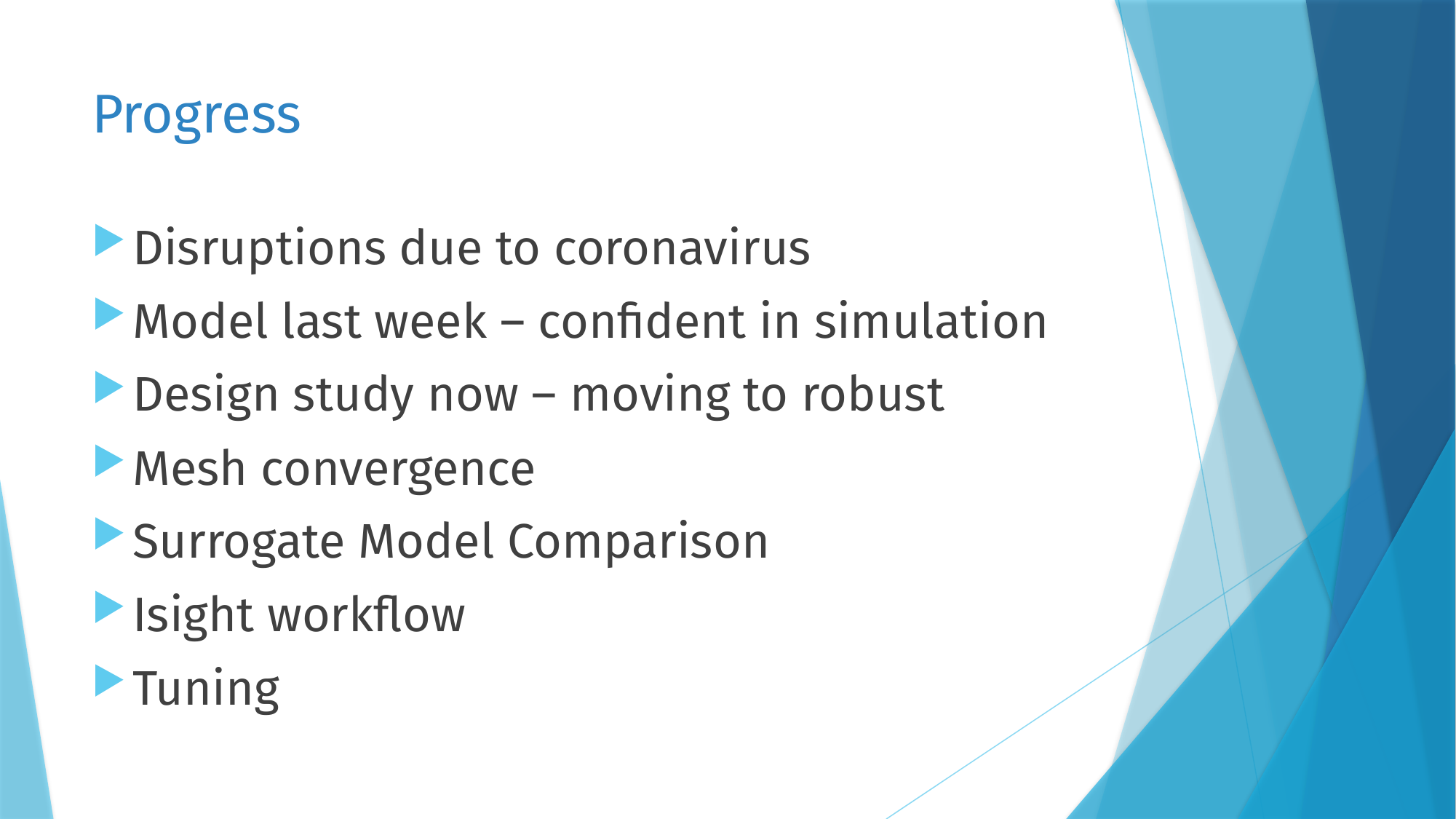

# Progress
Disruptions due to coronavirus
Model last week – confident in simulation
Design study now – moving to robust
Mesh convergence
Surrogate Model Comparison
Isight workflow
Tuning